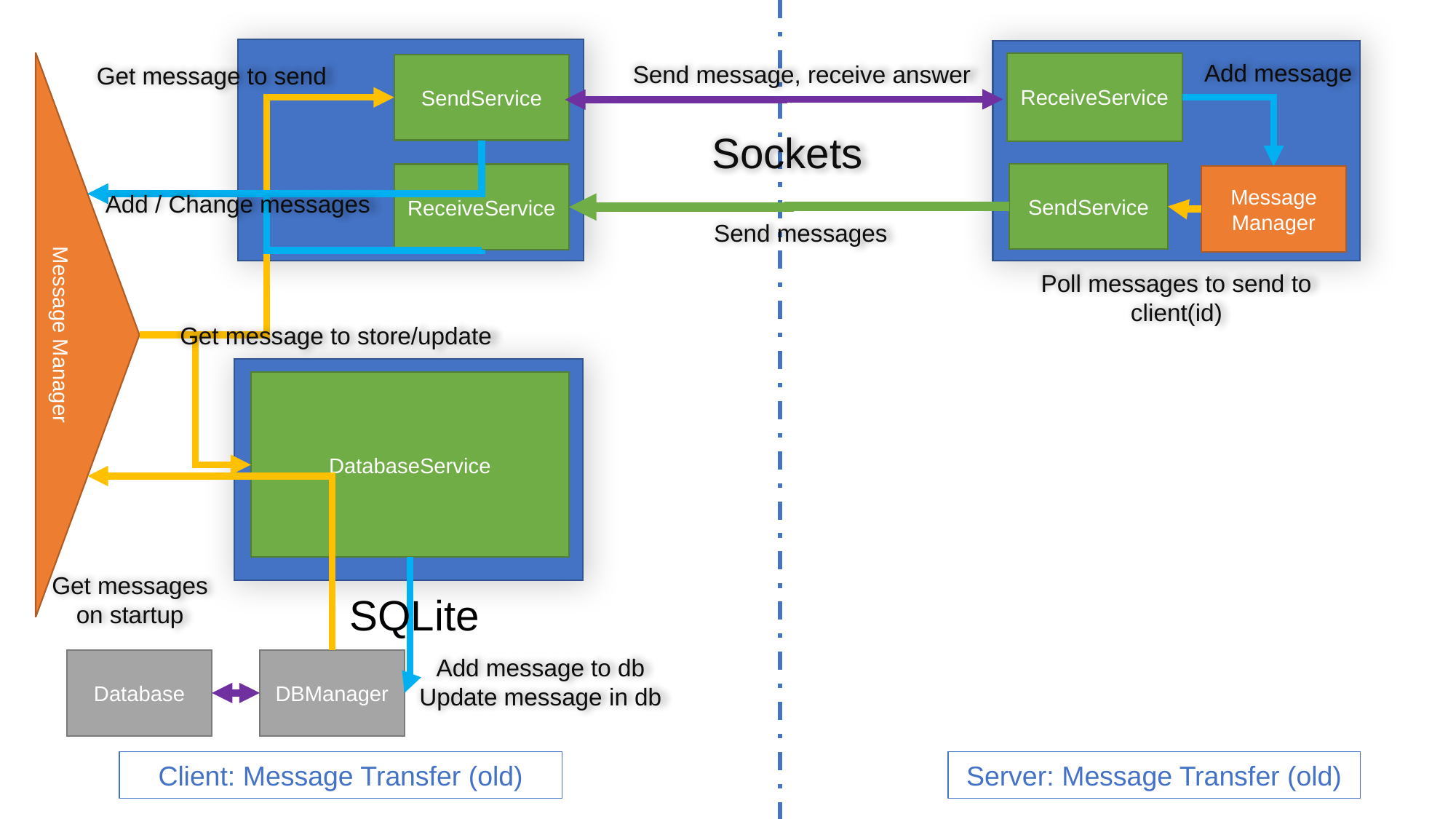

Add message
ReceiveService
Send message, receive answer
SendService
Get message to send
Sockets
SendService
ReceiveService
Message
Manager
Add / Change messages
Send messages
Poll messages to send to client(id)
Message Manager
Get message to store/update

DatabaseService
Get messages
on startup
SQLite
Add message to db
Update message in db
Database
DBManager
Client: Message Transfer (old)
Server: Message Transfer (old)